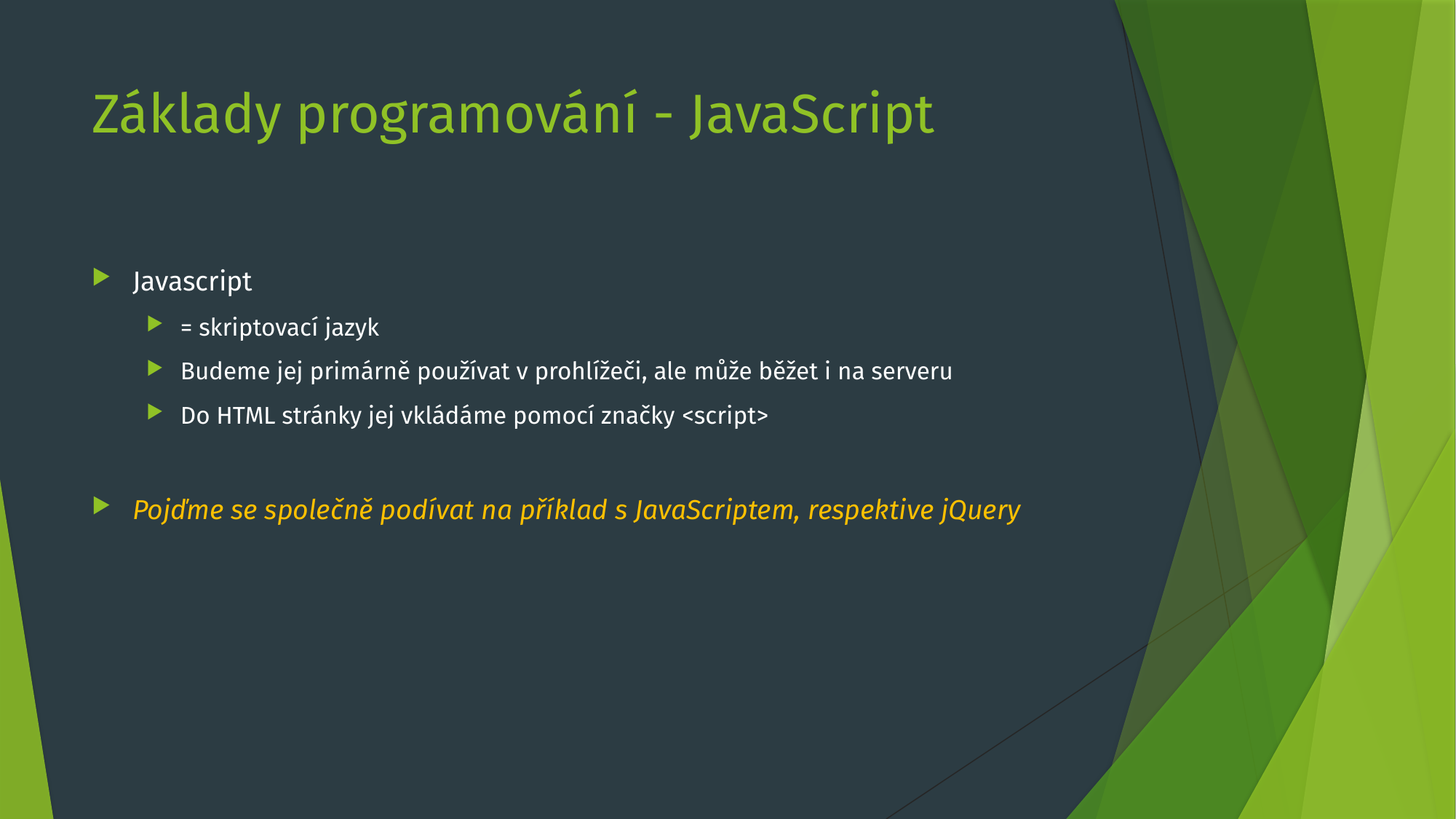

# Základy programování - JavaScript
Javascript
= skriptovací jazyk
Budeme jej primárně používat v prohlížeči, ale může běžet i na serveru
Do HTML stránky jej vkládáme pomocí značky <script>

Pojďme se společně podívat na příklad s JavaScriptem, respektive jQuery